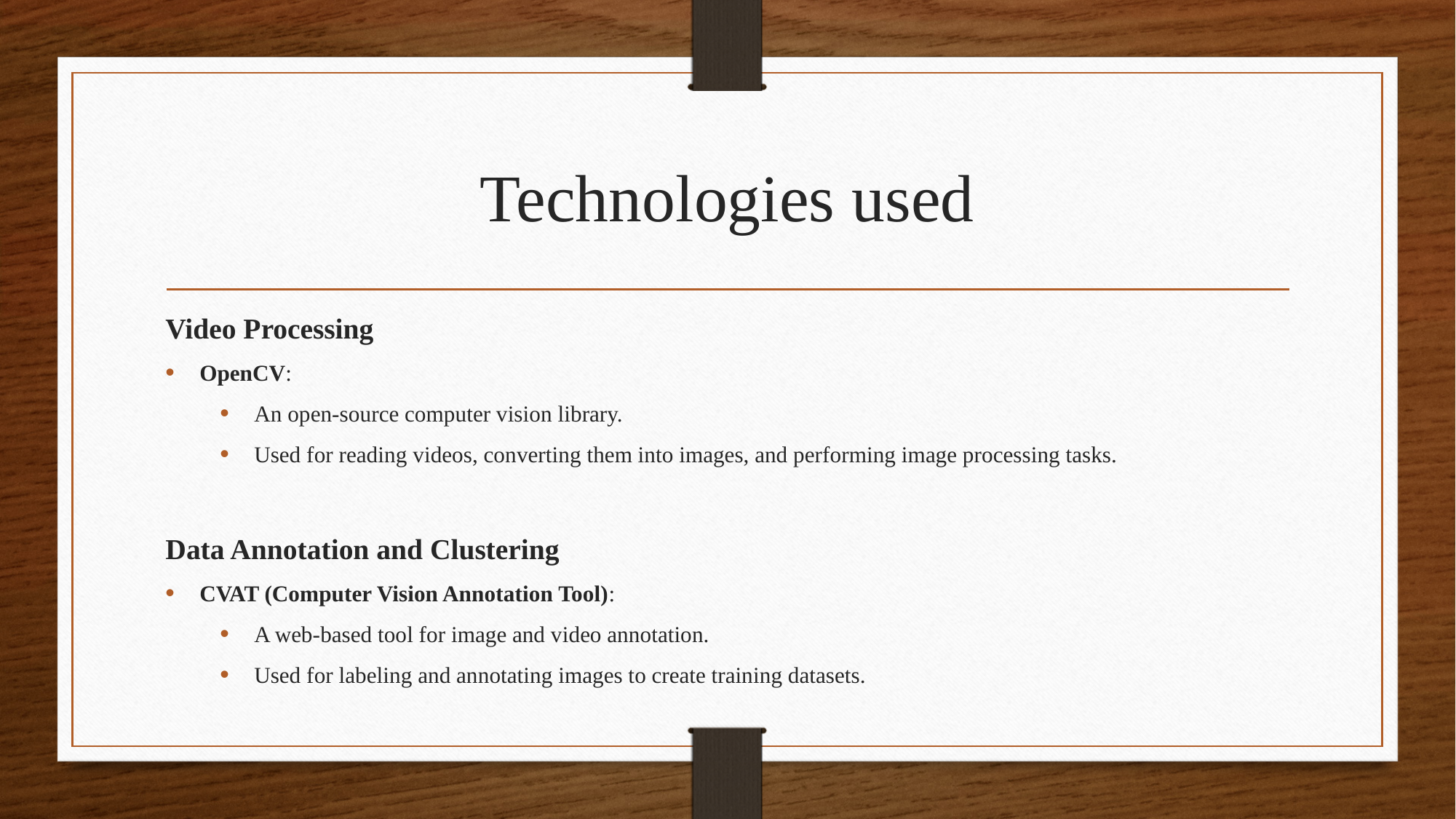

# Technologies used
Video Processing
OpenCV:
An open-source computer vision library.
Used for reading videos, converting them into images, and performing image processing tasks.

Data Annotation and Clustering
CVAT (Computer Vision Annotation Tool):
A web-based tool for image and video annotation.
Used for labeling and annotating images to create training datasets.